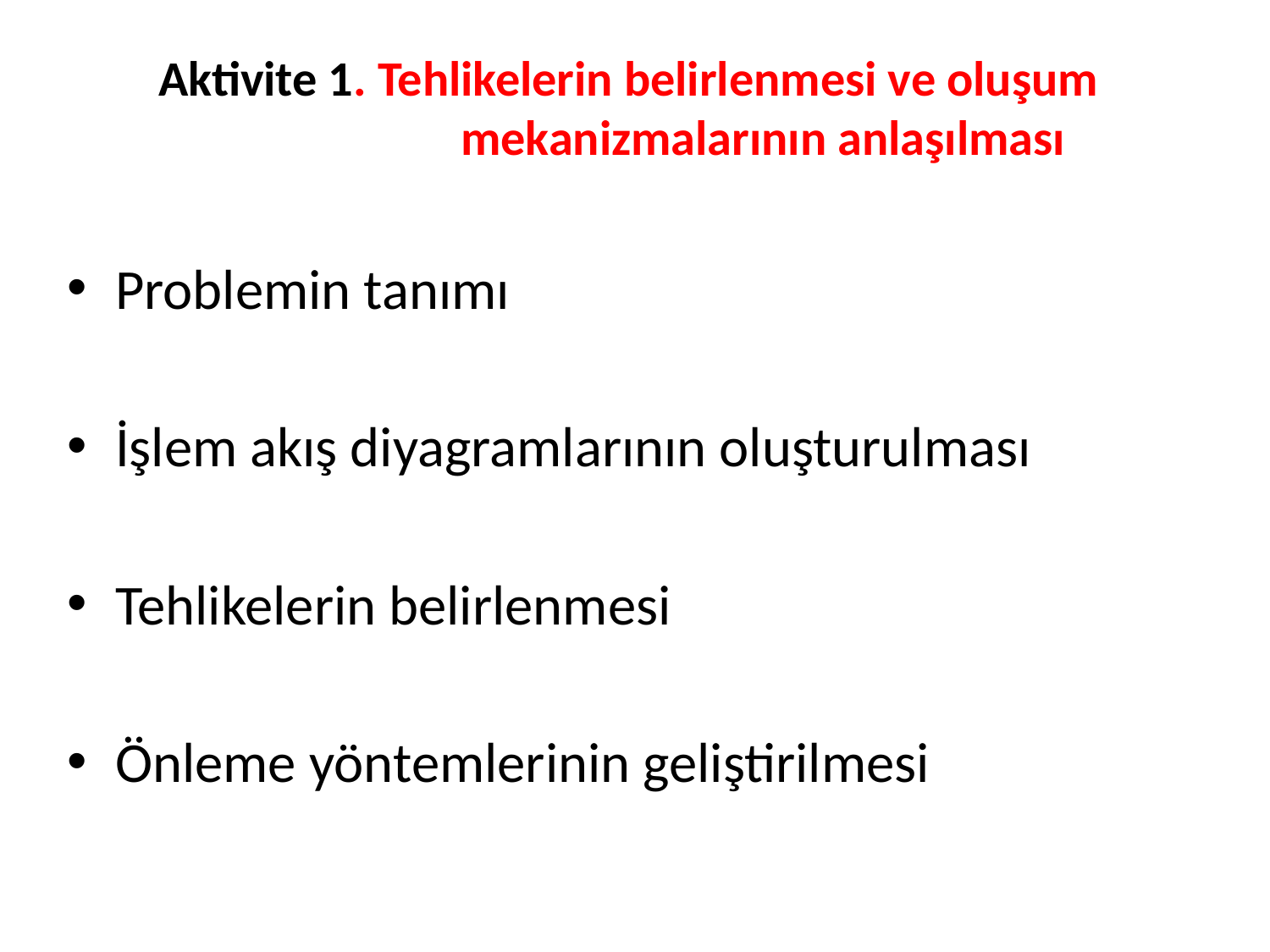

# Aktivite 1. Tehlikelerin belirlenmesi ve oluşum mekanizmalarının anlaşılması
Problemin tanımı

İşlem akış diyagramlarının oluşturulması

Tehlikelerin belirlenmesi

Önleme yöntemlerinin geliştirilmesi